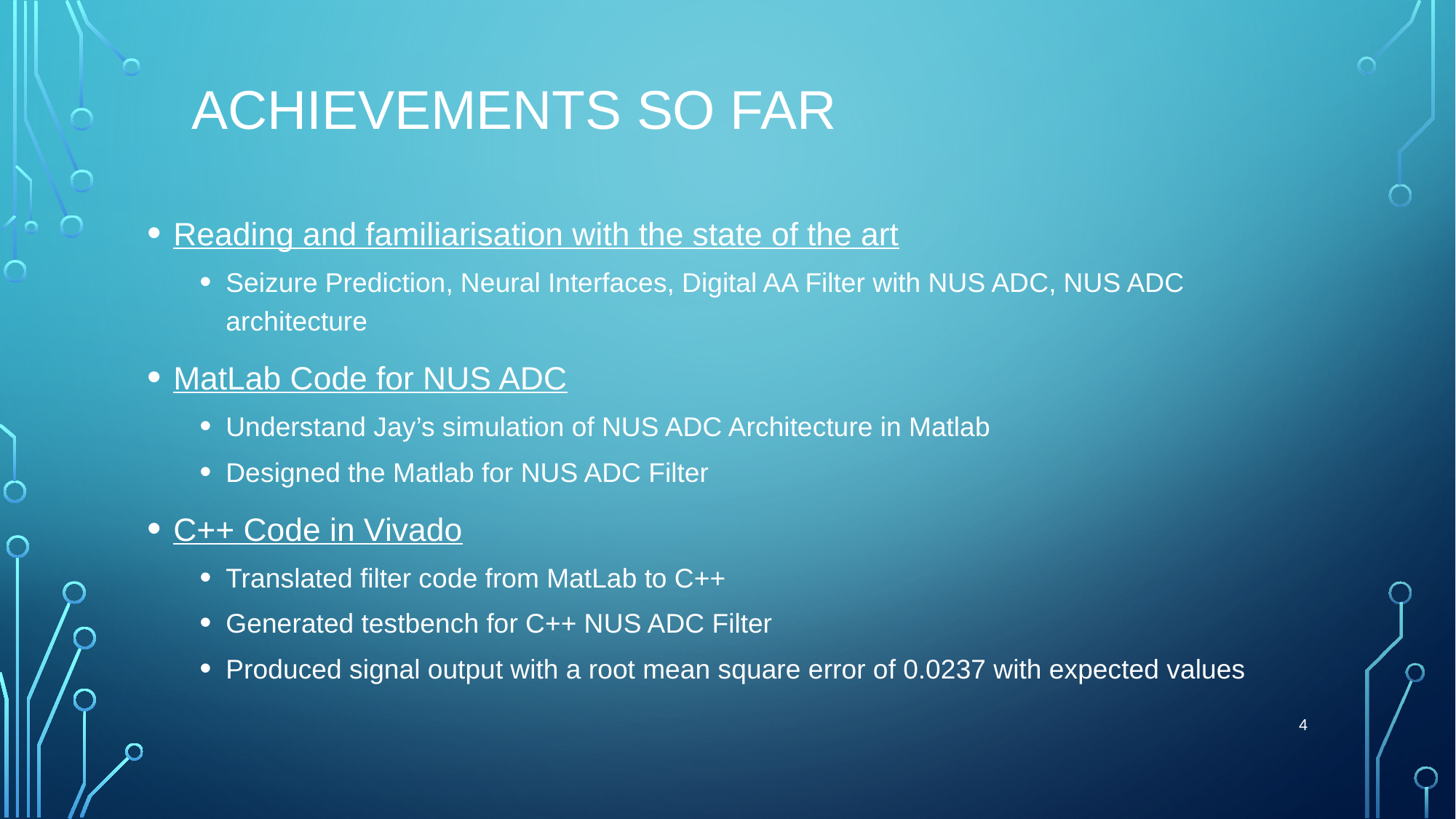

# Achievements so far
Reading and familiarisation with the state of the art
Seizure Prediction, Neural Interfaces, Digital AA Filter with NUS ADC, NUS ADC architecture
MatLab Code for NUS ADC
Understand Jay’s simulation of NUS ADC Architecture in Matlab
Designed the Matlab for NUS ADC Filter
C++ Code in Vivado
Translated filter code from MatLab to C++
Generated testbench for C++ NUS ADC Filter
Produced signal output with a root mean square error of 0.0237 with expected values

4